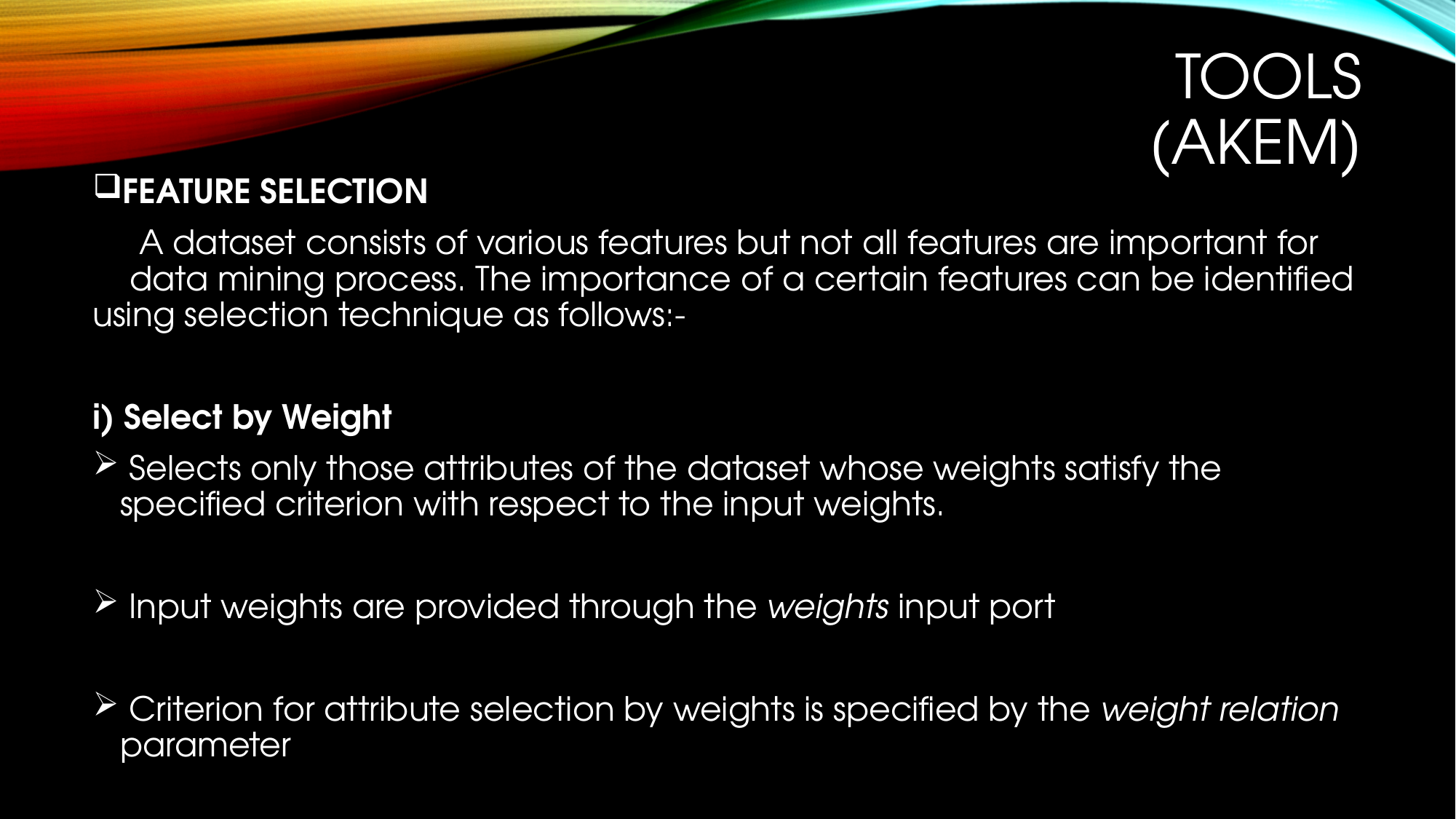

# Tools (AKEM)
FEATURE SELECTION
     A dataset consists of various features but not all features are important for         data mining process. The importance of a certain features can be identified using selection technique as follows:-

i) Select by Weight
 Selects only those attributes of the dataset whose weights satisfy the specified criterion with respect to the input weights.

 Input weights are provided through the weights input port

 Criterion for attribute selection by weights is specified by the weight relation parameter